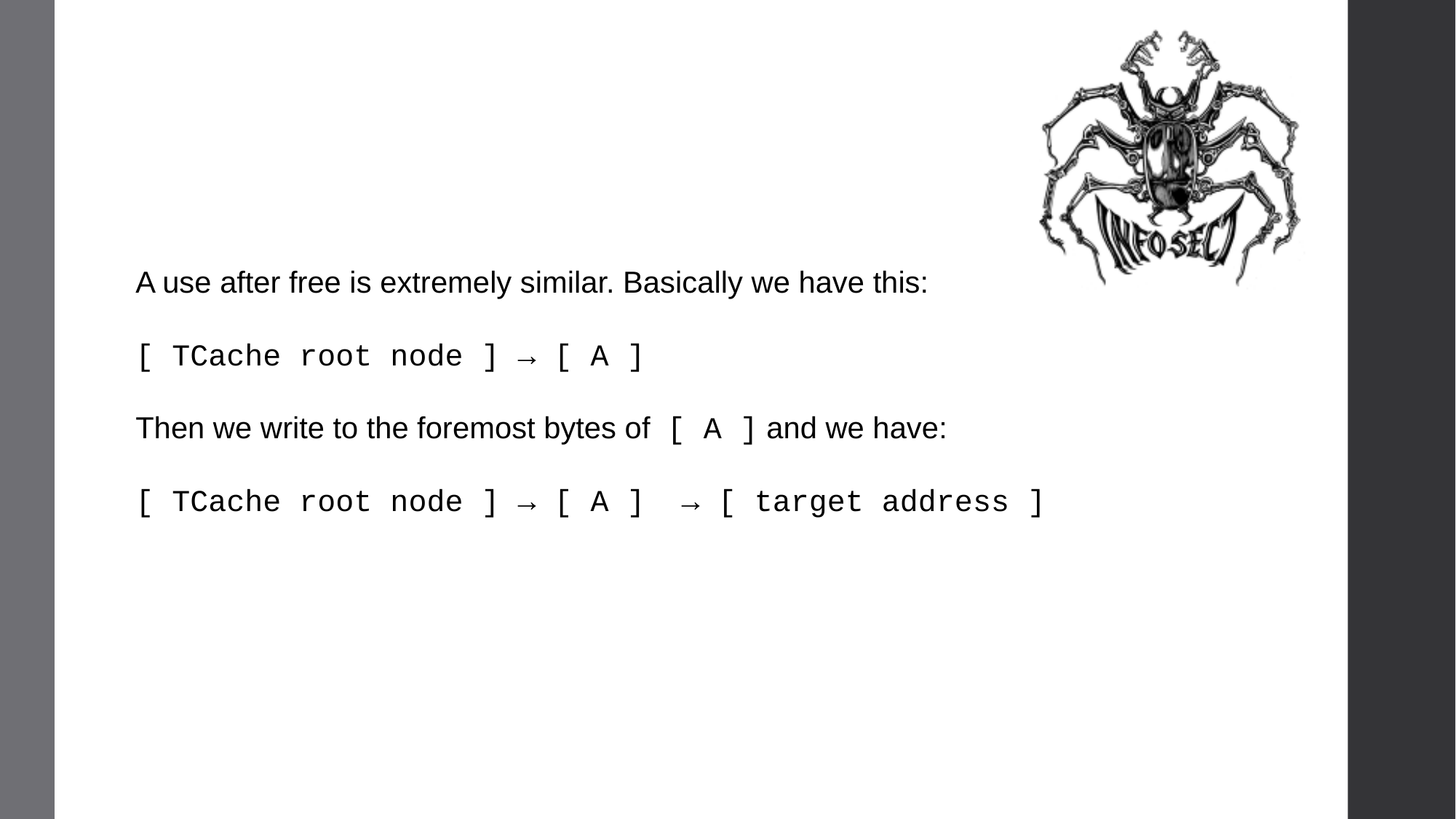

A use after free is extremely similar. Basically we have this:
[ TCache root node ] → [ A ]
Then we write to the foremost bytes of  [ A ] and we have:
[ TCache root node ] → [ A ]  → [ target address ]